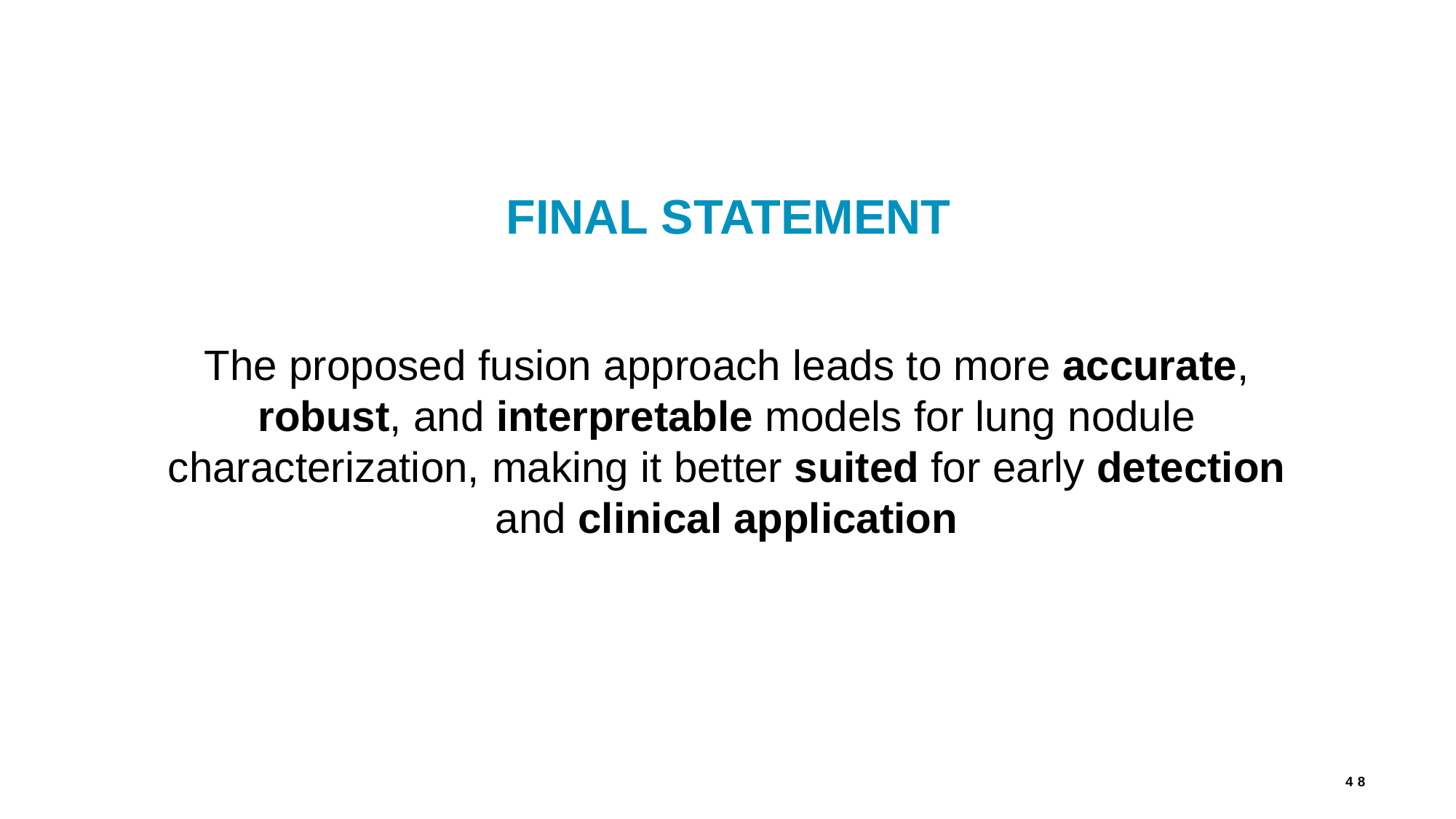

FINAL STATEMENT
The proposed fusion approach leads to more accurate, robust, and interpretable models for lung nodule characterization, making it better suited for early detection and clinical application
48